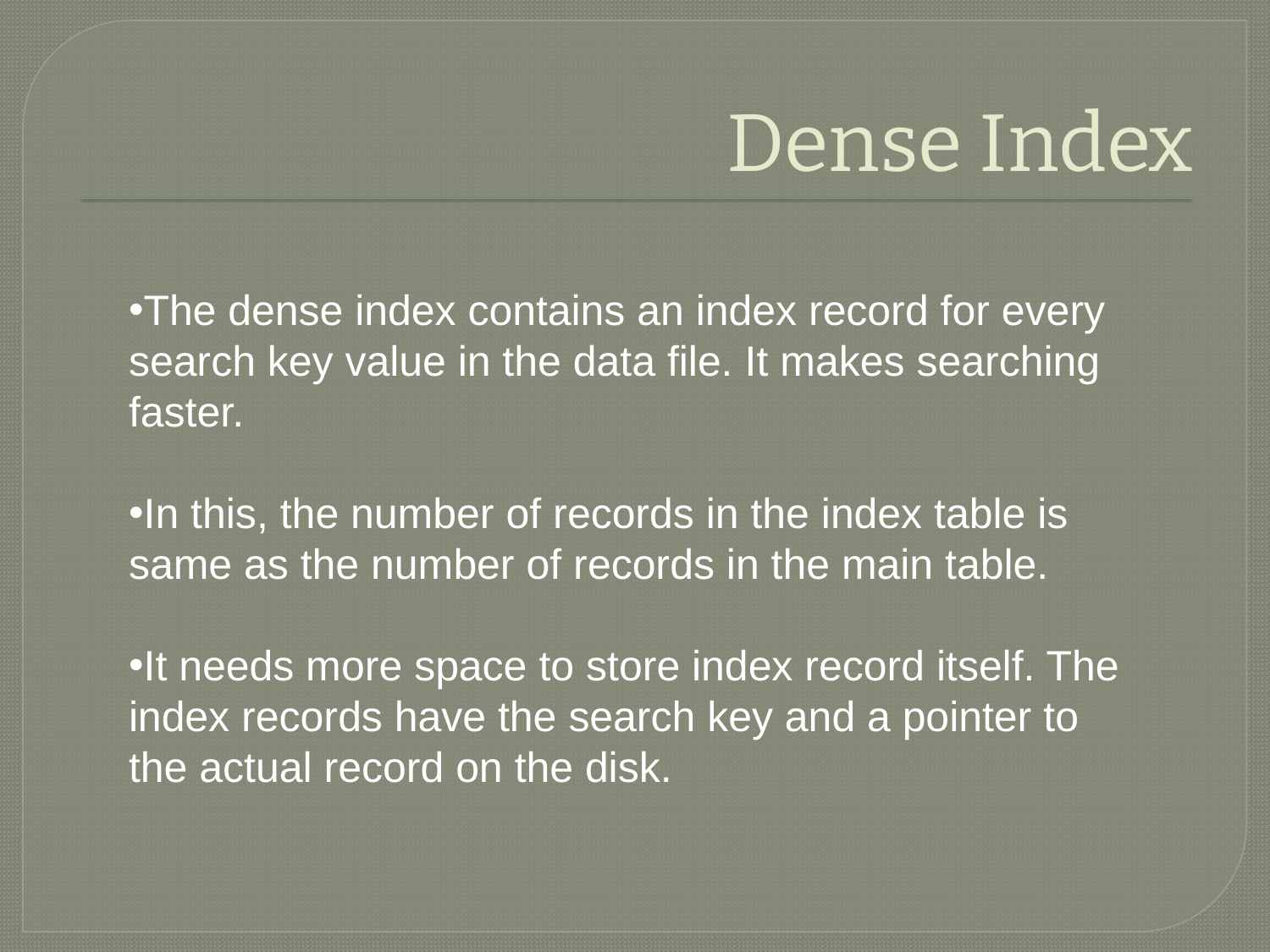

# Dense Index
The dense index contains an index record for every search key value in the data file. It makes searching faster.

In this, the number of records in the index table is same as the number of records in the main table.

It needs more space to store index record itself. The index records have the search key and a pointer to the actual record on the disk.